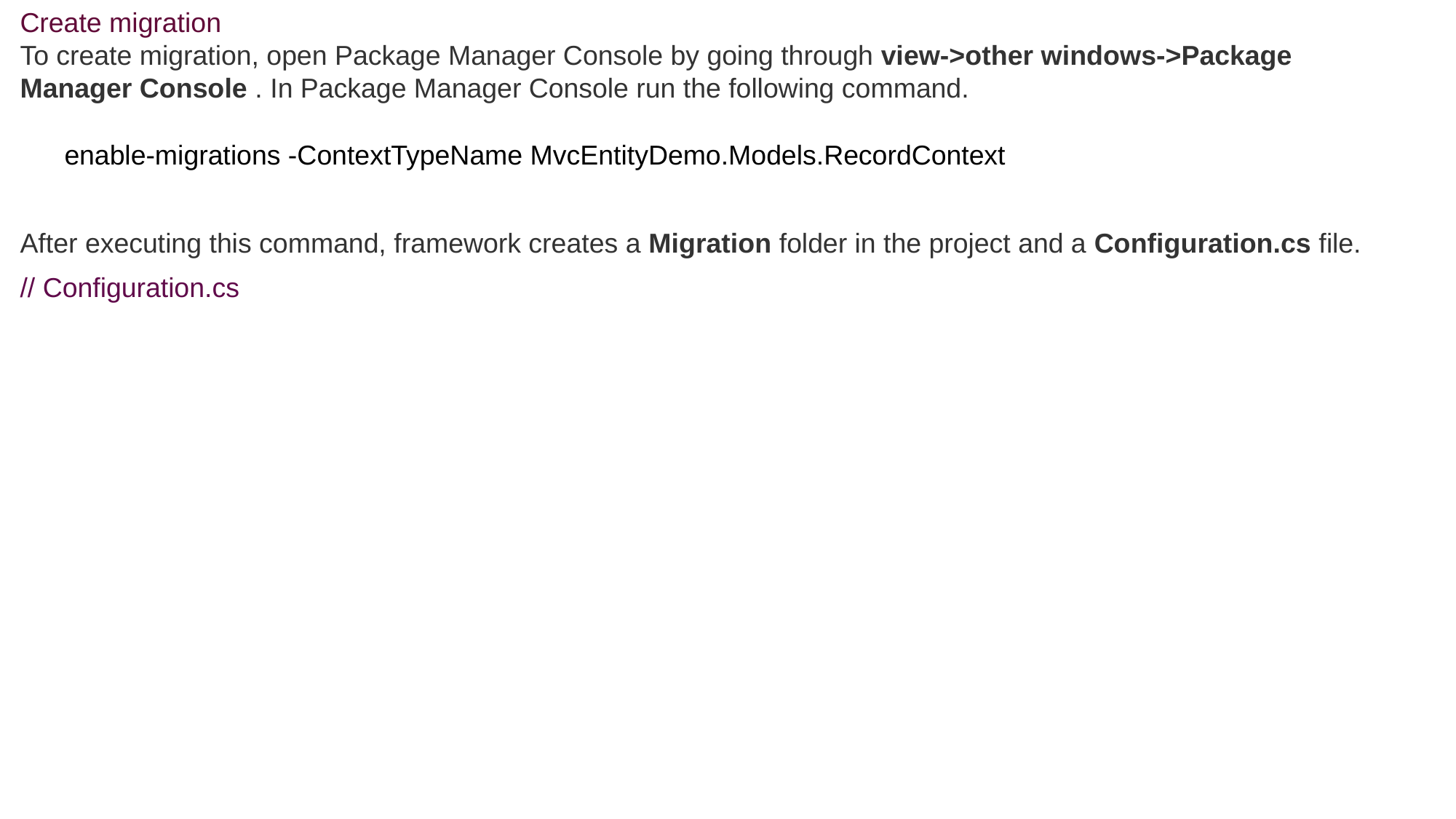

Create migration
To create migration, open Package Manager Console by going through view->other windows->Package Manager Console . In Package Manager Console run the following command.
enable-migrations -ContextTypeName MvcEntityDemo.Models.RecordContext
After executing this command, framework creates a Migration folder in the project and a Configuration.cs file.
// Configuration.cs